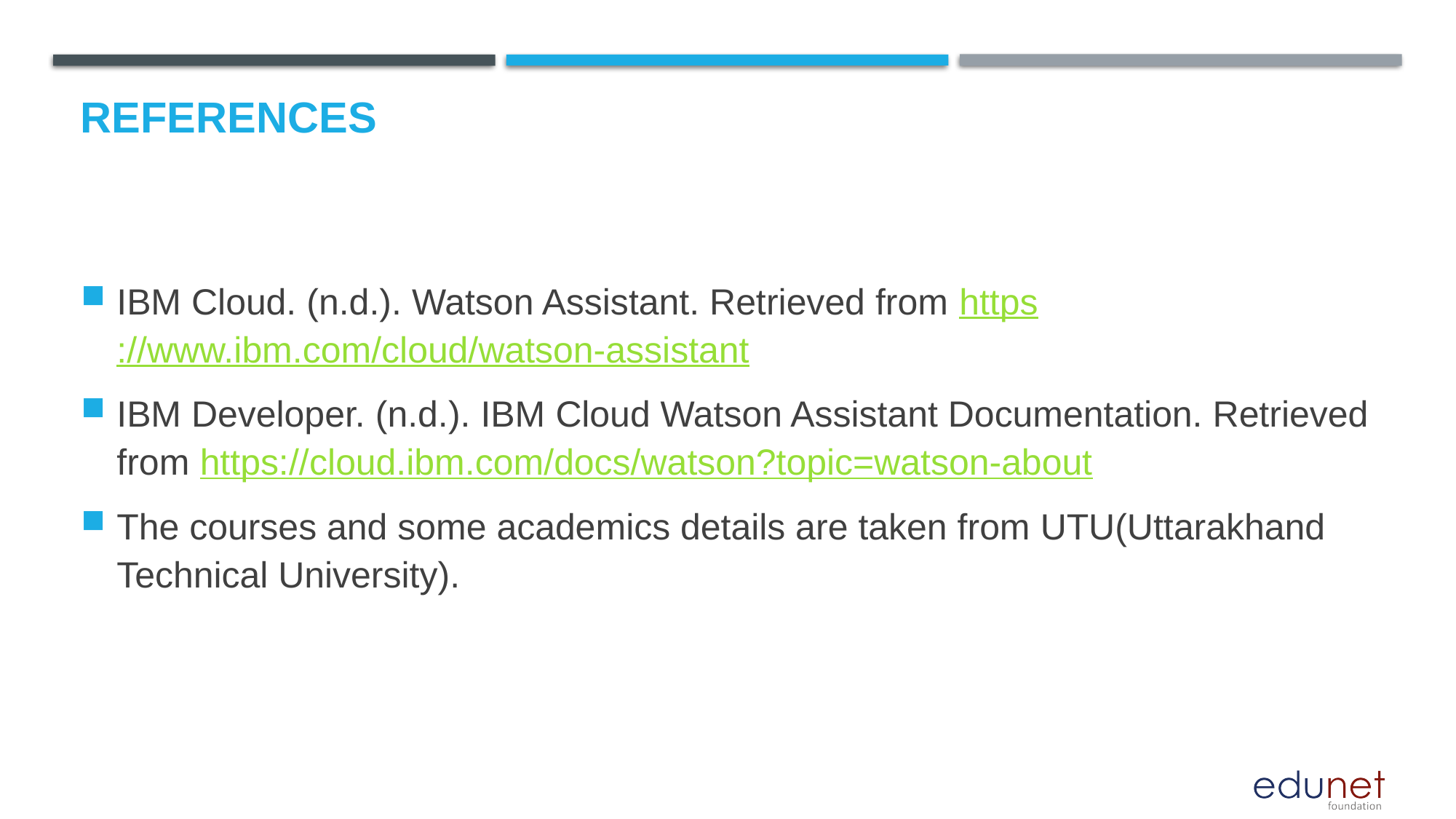

# References
IBM Cloud. (n.d.). Watson Assistant. Retrieved from https://www.ibm.com/cloud/watson-assistant
IBM Developer. (n.d.). IBM Cloud Watson Assistant Documentation. Retrieved from https://cloud.ibm.com/docs/watson?topic=watson-about
The courses and some academics details are taken from UTU(Uttarakhand Technical University).